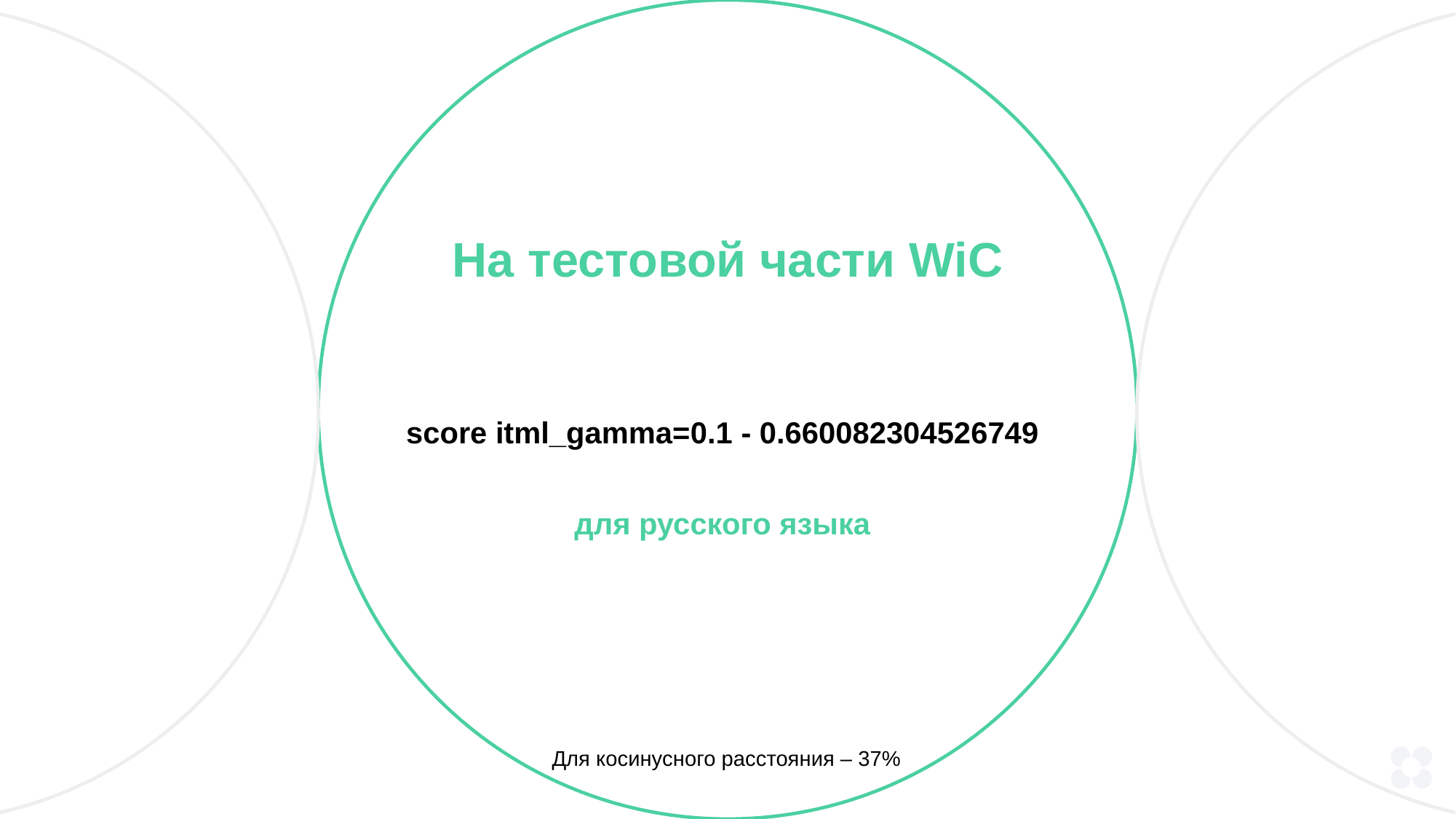

На тестовой части WiC
# score itml_gamma=0.1 - 0.660082304526749 для русского языка
Для косинусного расстояния – 37%